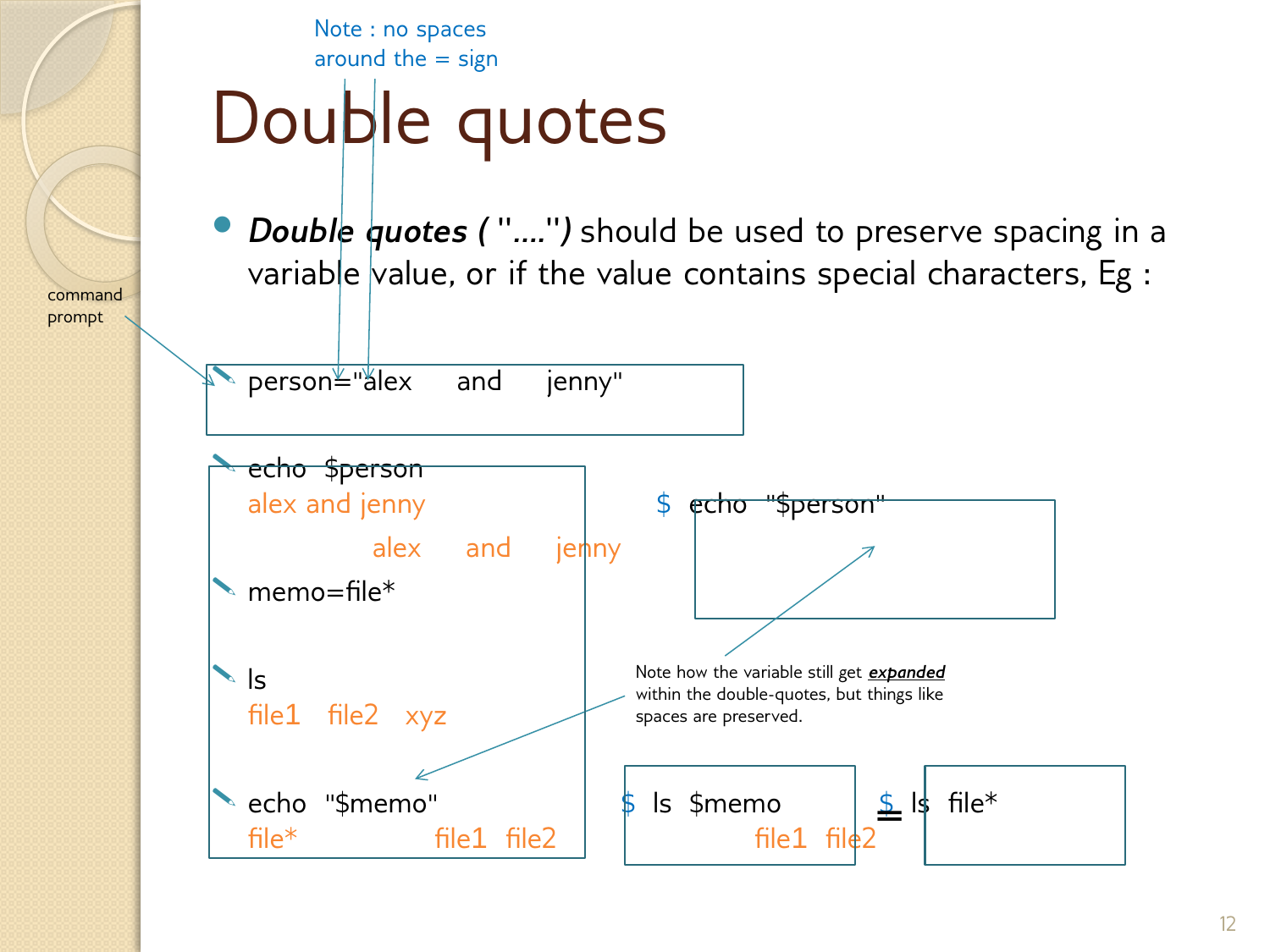

# Double quotes
Note : no spaces
around the = sign
Double quotes ( ''….'') should be used to preserve spacing in a variable value, or if the value contains special characters, Eg :

person="alex     and     jenny"

echo  $person
alex and jenny	          	             $  echo  "$person"
				     	   alex     and     jenny
memo=file*

ls
file1   file2   xyz

echo  "$memo"	                    $  ls  $memo           $  ls  file*
file* 			          file1  file2  	             file1  file2

command prompt

Note how the variable still get expanded within the double-quotes, but things like spaces are preserved.

=
12